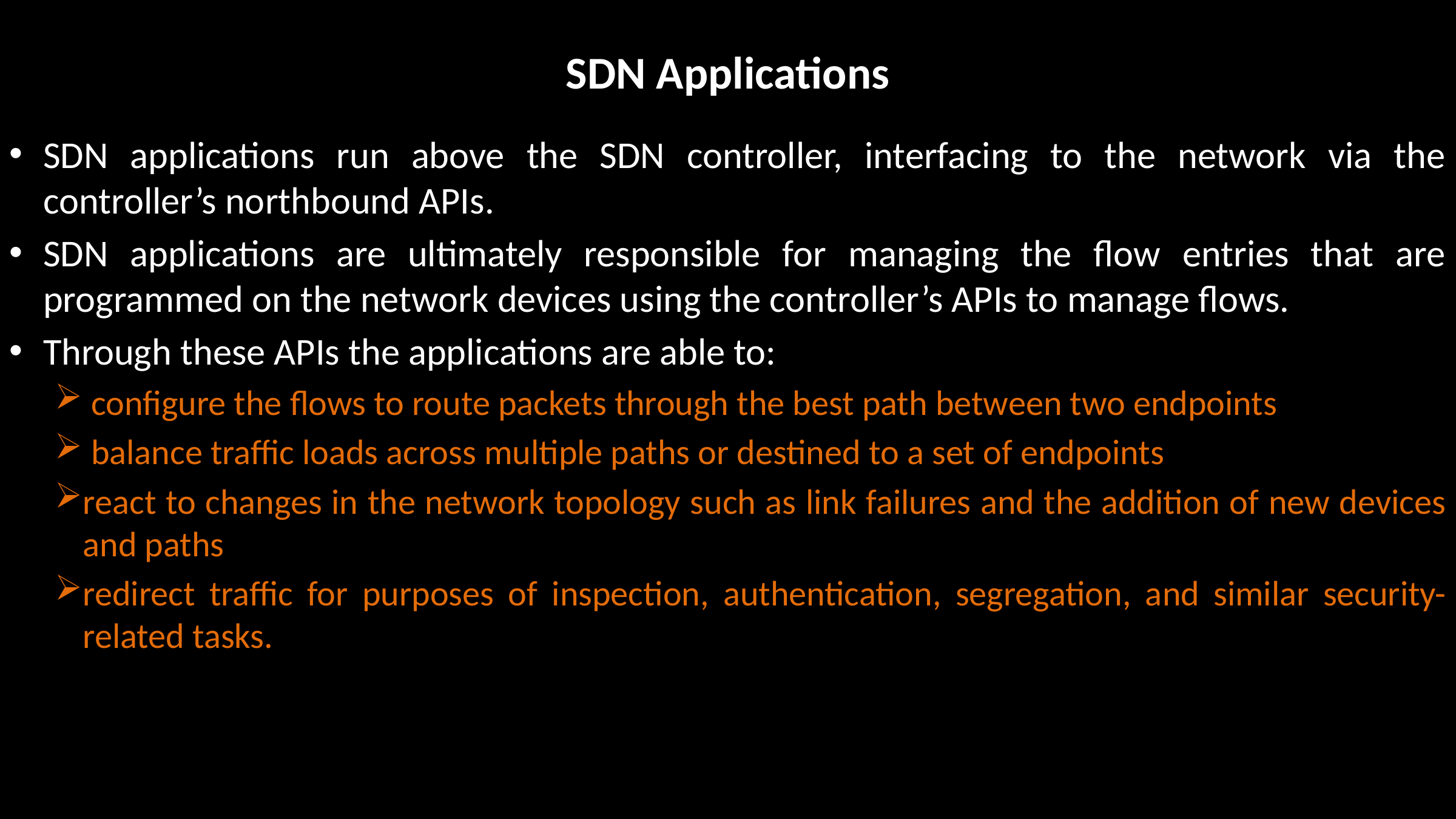

# SDN Applications
SDN applications run above the SDN controller, interfacing to the network via the controller’s northbound APIs.
SDN applications are ultimately responsible for managing the flow entries that are programmed on the network devices using the controller’s APIs to manage flows.
Through these APIs the applications are able to:
 configure the flows to route packets through the best path between two endpoints
 balance traffic loads across multiple paths or destined to a set of endpoints
react to changes in the network topology such as link failures and the addition of new devices and paths
redirect traffic for purposes of inspection, authentication, segregation, and similar security-related tasks.